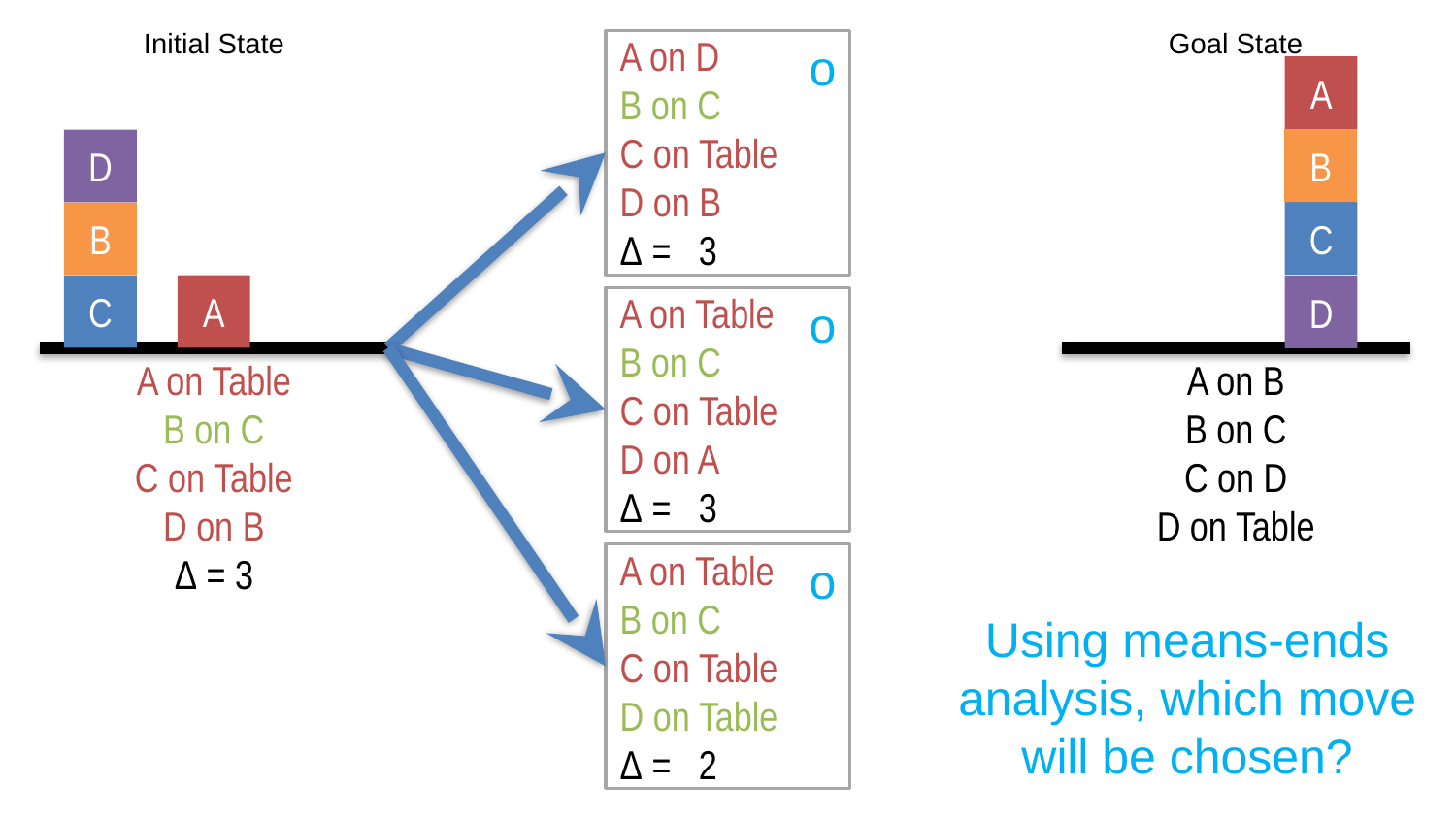

Goal State
Initial State
A on D
B on C
C on Table
D on B
Δ =   3
ο
A
B
D
C
B
A
C
D
A on Table
B on C
C on Table
D on A
Δ =   3
ο
A on Table
B on C
C on Table
D on B
Δ = 3
A on B
B on C
C on D
D on Table
A on Table
B on C
C on Table
D on Table
Δ =   2
ο
Using means-ends analysis, which move will be chosen?